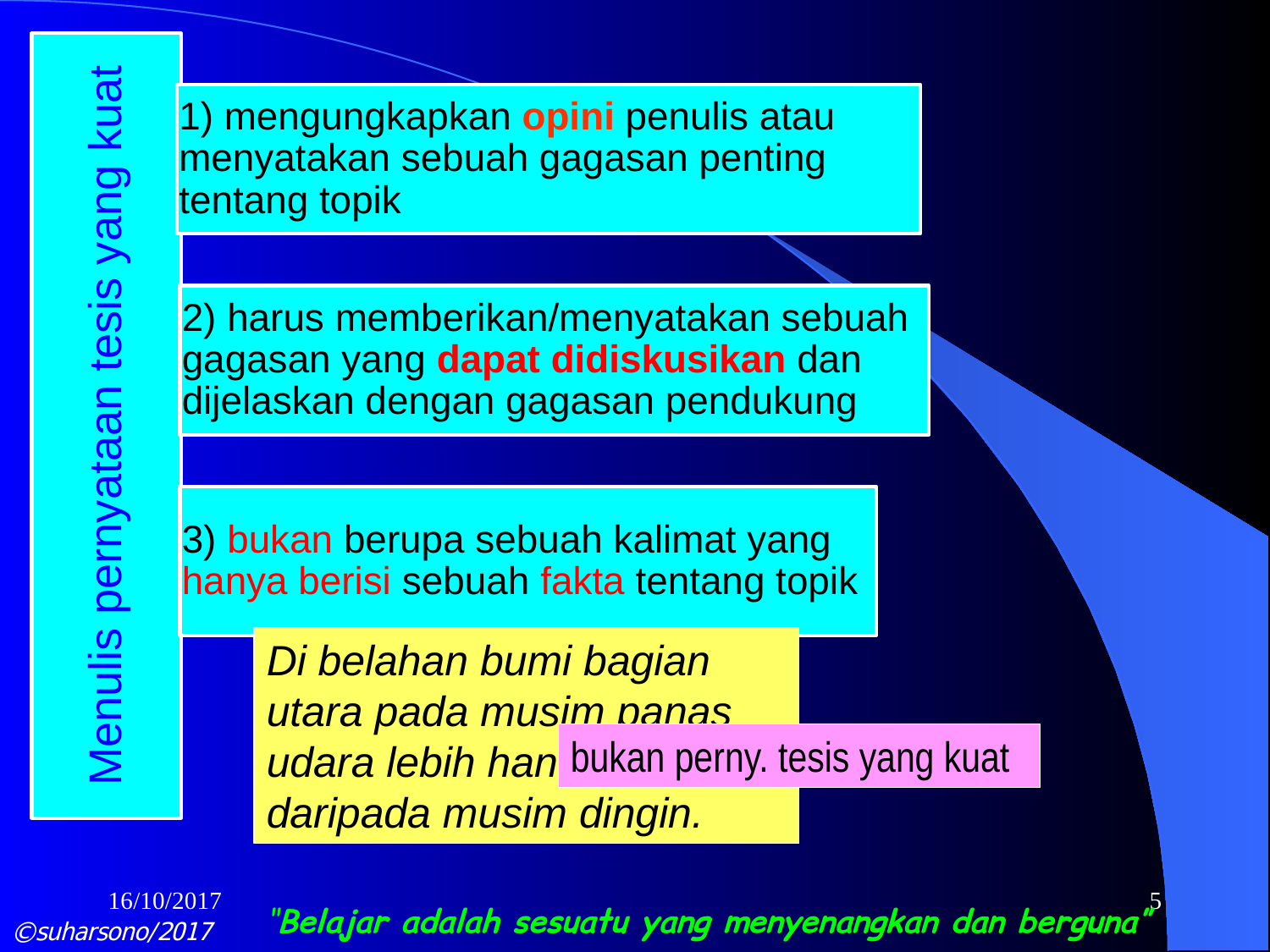

Menulis pernyataan tesis yang kuat
1) mengungkapkan opini penulis atau menyatakan sebuah gagasan penting tentang topik
2) harus memberikan/menyatakan sebuah gagasan yang dapat didiskusikan dan dijelaskan dengan gagasan pendukung
3) bukan berupa sebuah kalimat yang hanya berisi sebuah fakta tentang topik
Di belahan bumi bagian utara pada musim panas udara lebih hangat daripada musim dingin.
bukan perny. tesis yang kuat
16/10/2017
5
“Belajar adalah sesuatu yang menyenangkan dan berguna”
©suharsono/2017